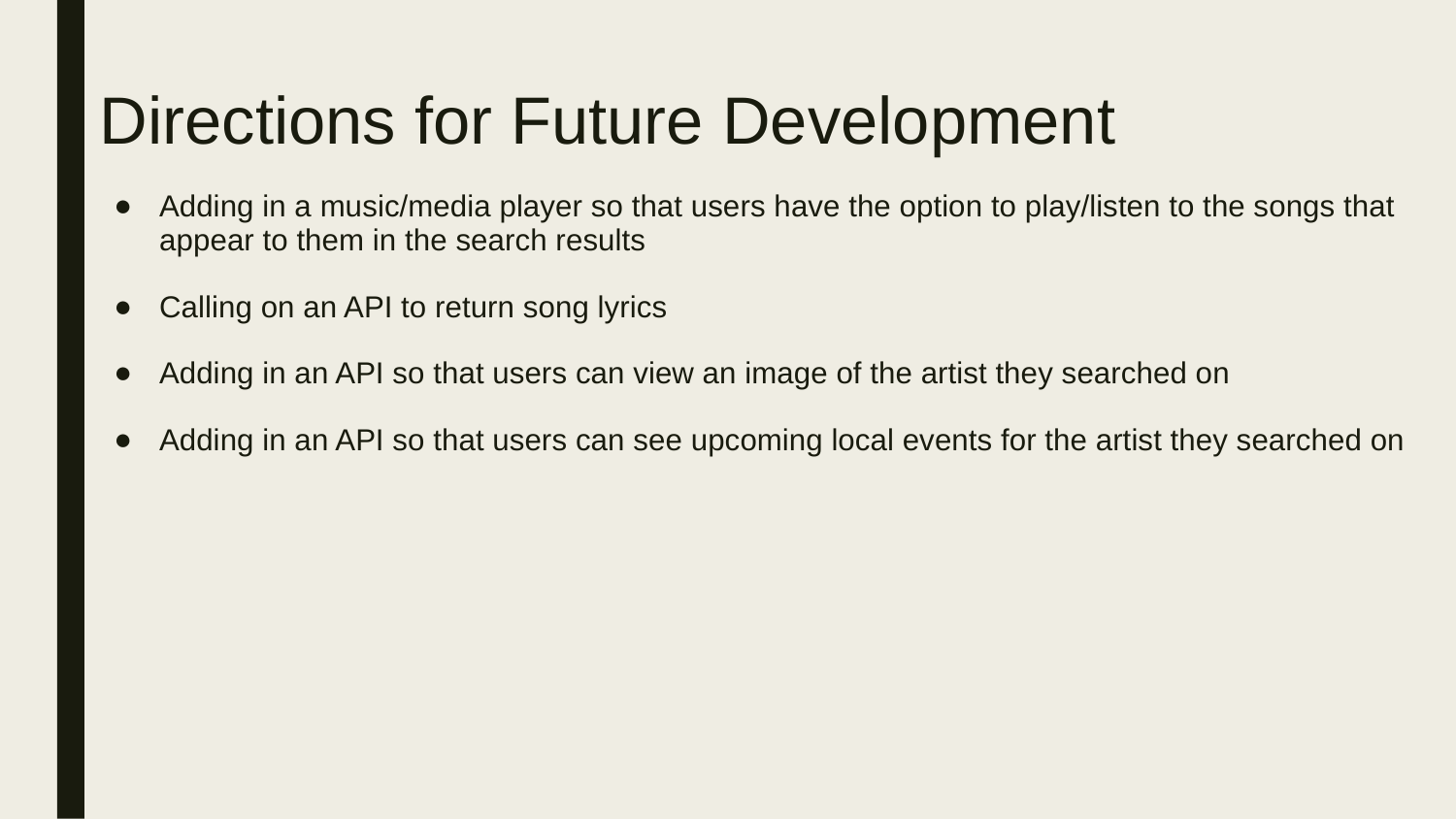

# Directions for Future Development
Adding in a music/media player so that users have the option to play/listen to the songs that appear to them in the search results
Calling on an API to return song lyrics
Adding in an API so that users can view an image of the artist they searched on
Adding in an API so that users can see upcoming local events for the artist they searched on